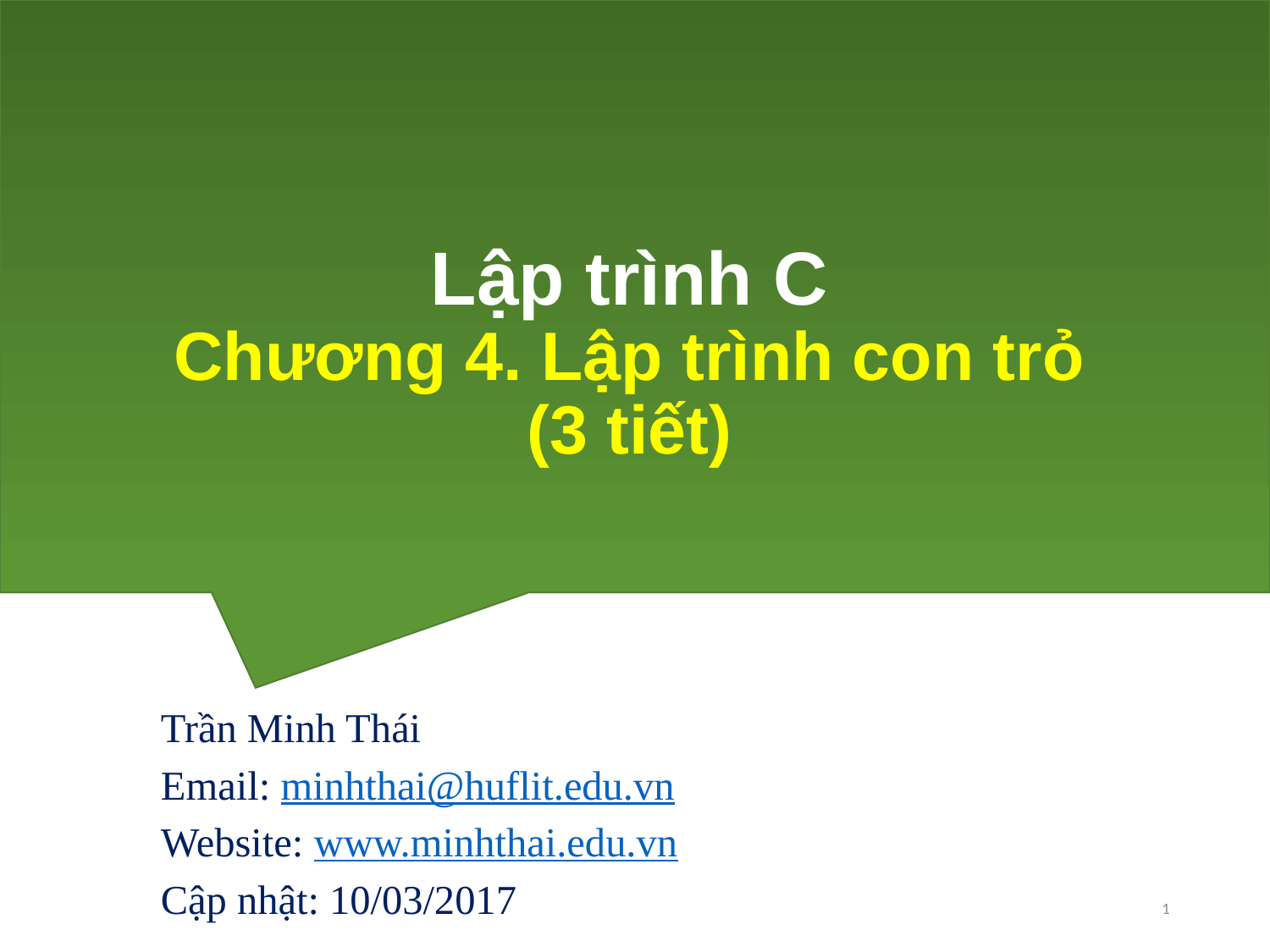

# Lập trình C Chương 4. Lập trình con trỏ (3 tiết)
Trần Minh Thái
Email: minhthai@huflit.edu.vn
Website: www.minhthai.edu.vn
Cập nhật: 10/03/2017
1